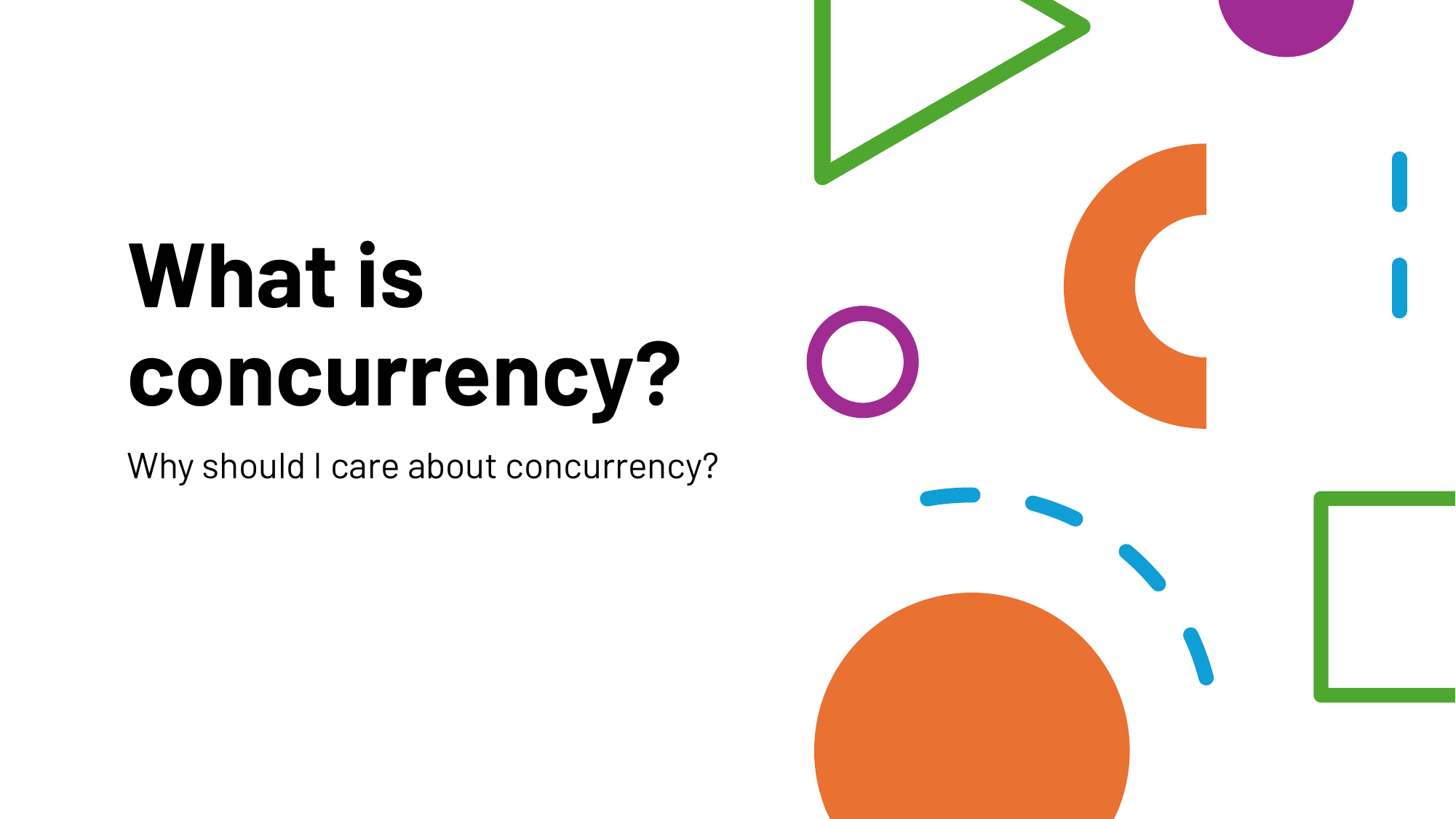

# What is concurrency?

Why should I care about concurrency?